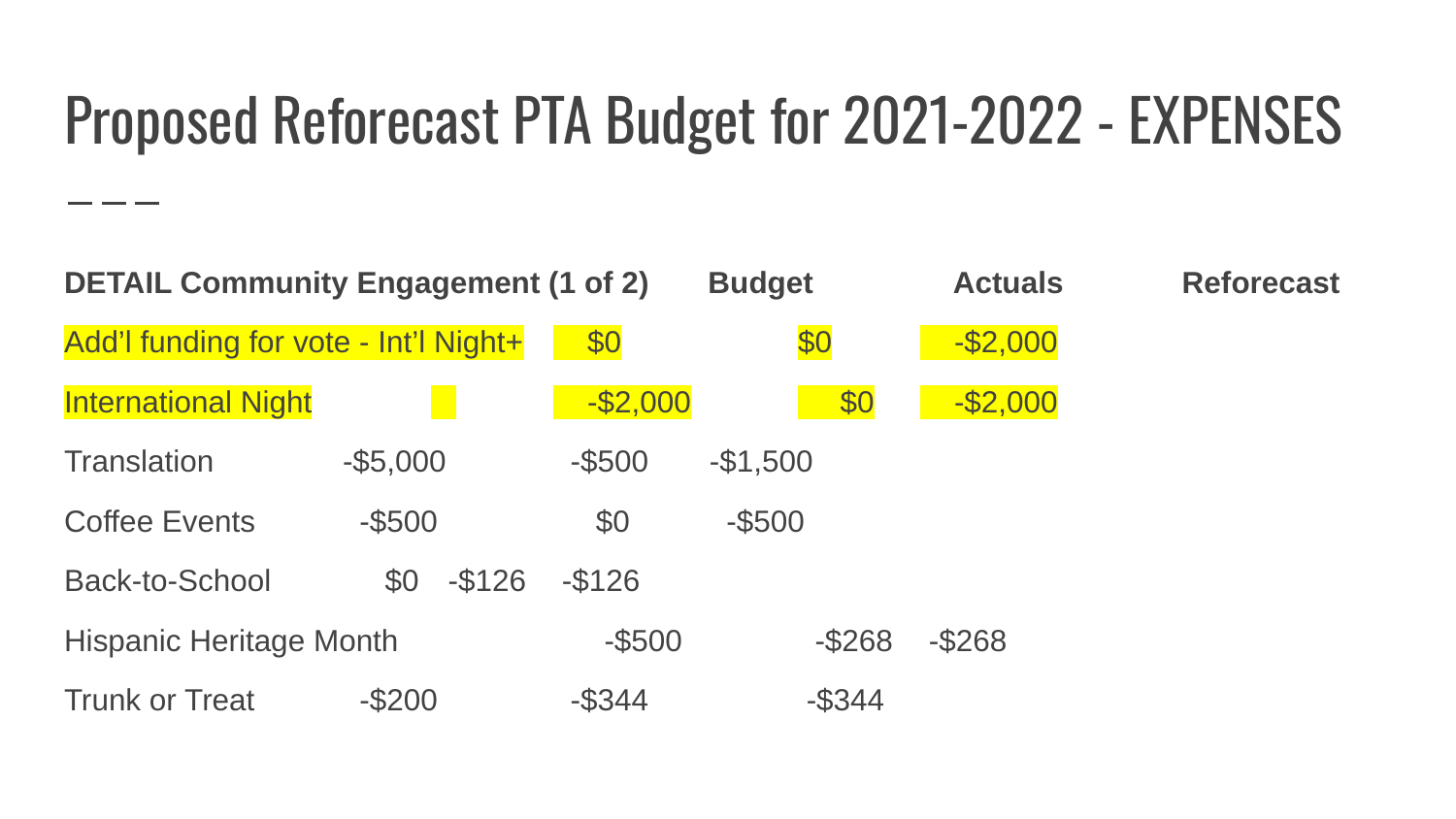

# Proposed Reforecast PTA Budget for 2021-2022 - EXPENSES
DETAIL Community Engagement (1 of 2)       Budget	    Actuals	  Reforecast
Add’l funding for vote - Int’l Night+		    $0			$0	    -$2,000
International Night				   	    -$2,000		     $0	    -$2,000
Translation						    -$5,000		  -$500	    -$1,500
Coffee Events 						      -$500		     $0	      -$500
Back-to-School						         $0		  -$126		 -$126
Hispanic Heritage Month	 			      -$500		  -$268		 -$268
Trunk or Treat						      -$200		  -$344		 -$344